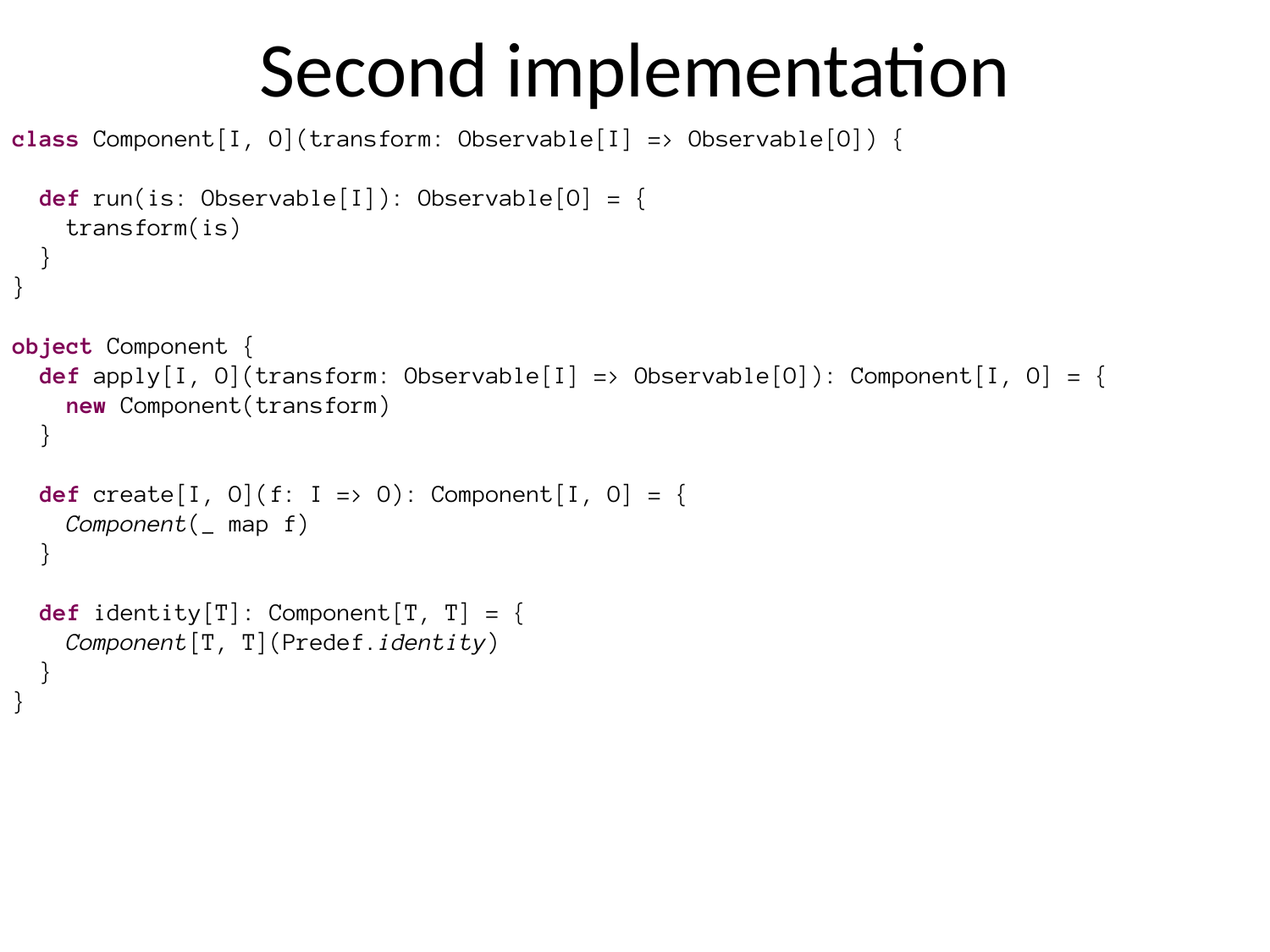

Second implementation
class Component[I, O](transform: Observable[I] => Observable[O]) {
  def run(is: Observable[I]): Observable[O] = {
    transform(is)
  }
}
object Component {
  def apply[I, O](transform: Observable[I] => Observable[O]): Component[I, O] = {
    new Component(transform)
  }
  def create[I, O](f: I => O): Component[I, O] = {
    Component(_ map f)
  }
  def identity[T]: Component[T, T] = {
    Component[T, T](Predef.identity)
  }
}